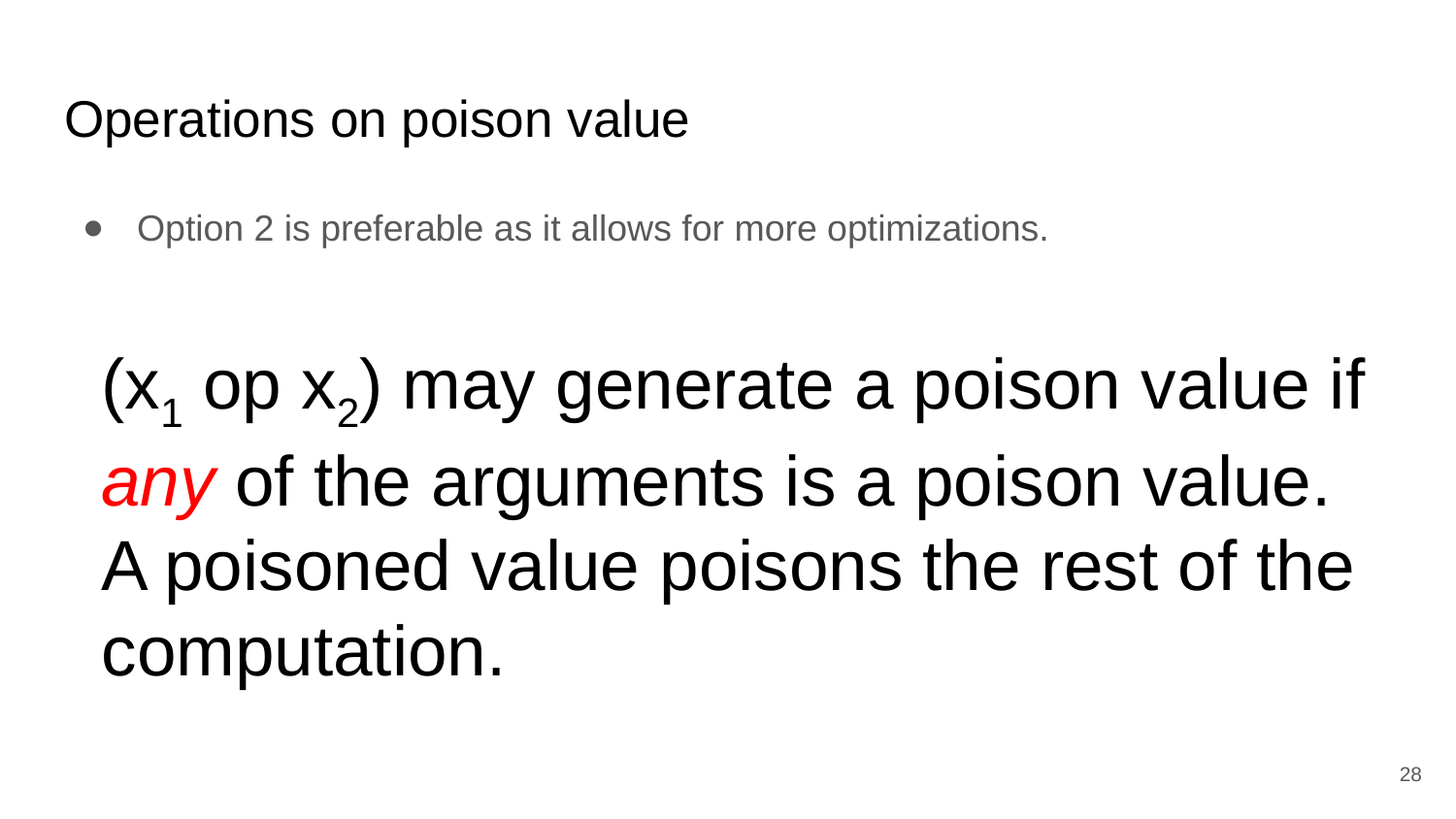

# Operations on poison value
Option 2 is preferable as it allows for more optimizations.

(x1 op x2) may generate a poison value if any of the arguments is a poison value. A poisoned value poisons the rest of the computation.
28